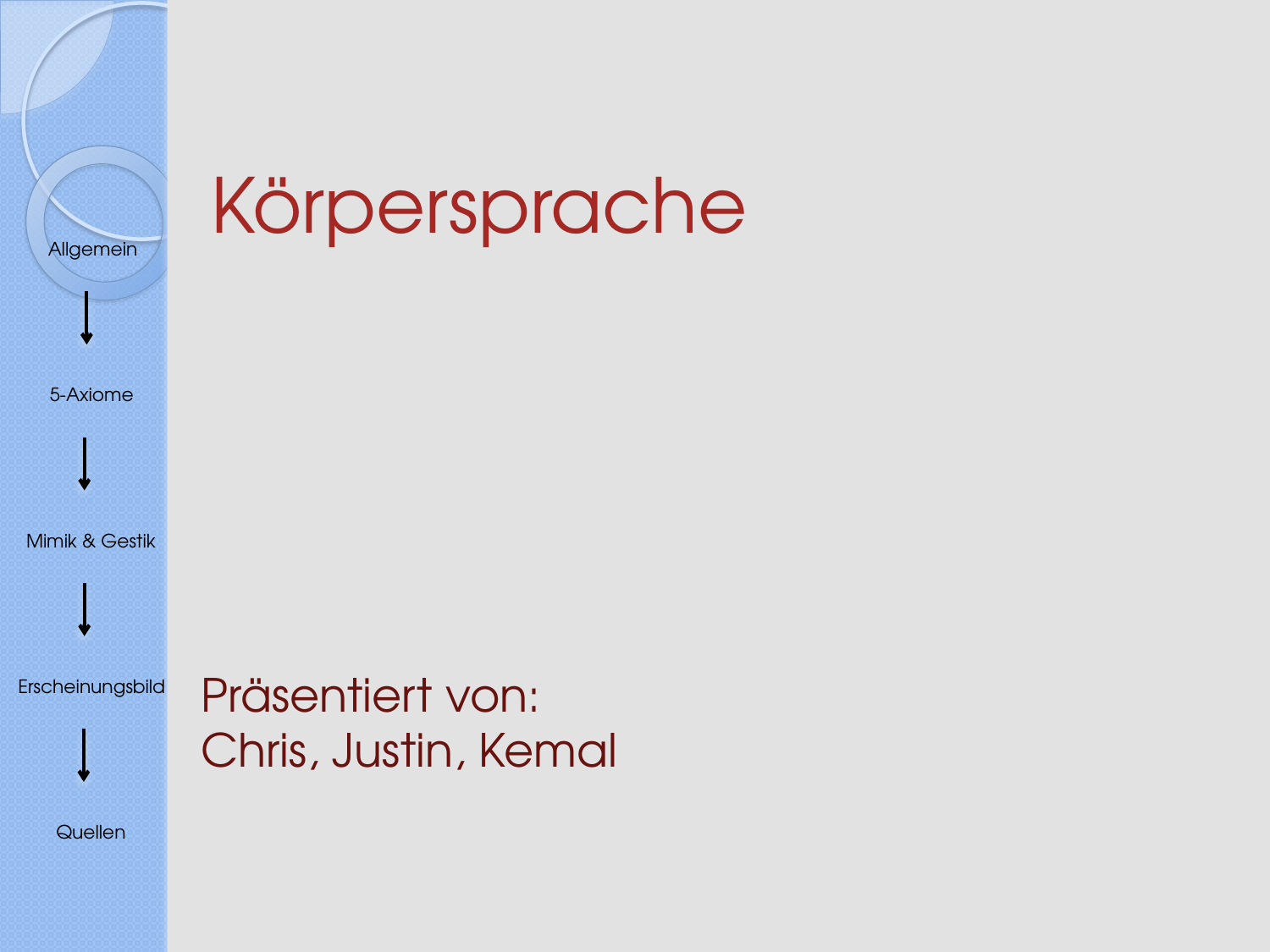

# Körpersprache
Präsentiert von:
Chris, Justin, Kemal